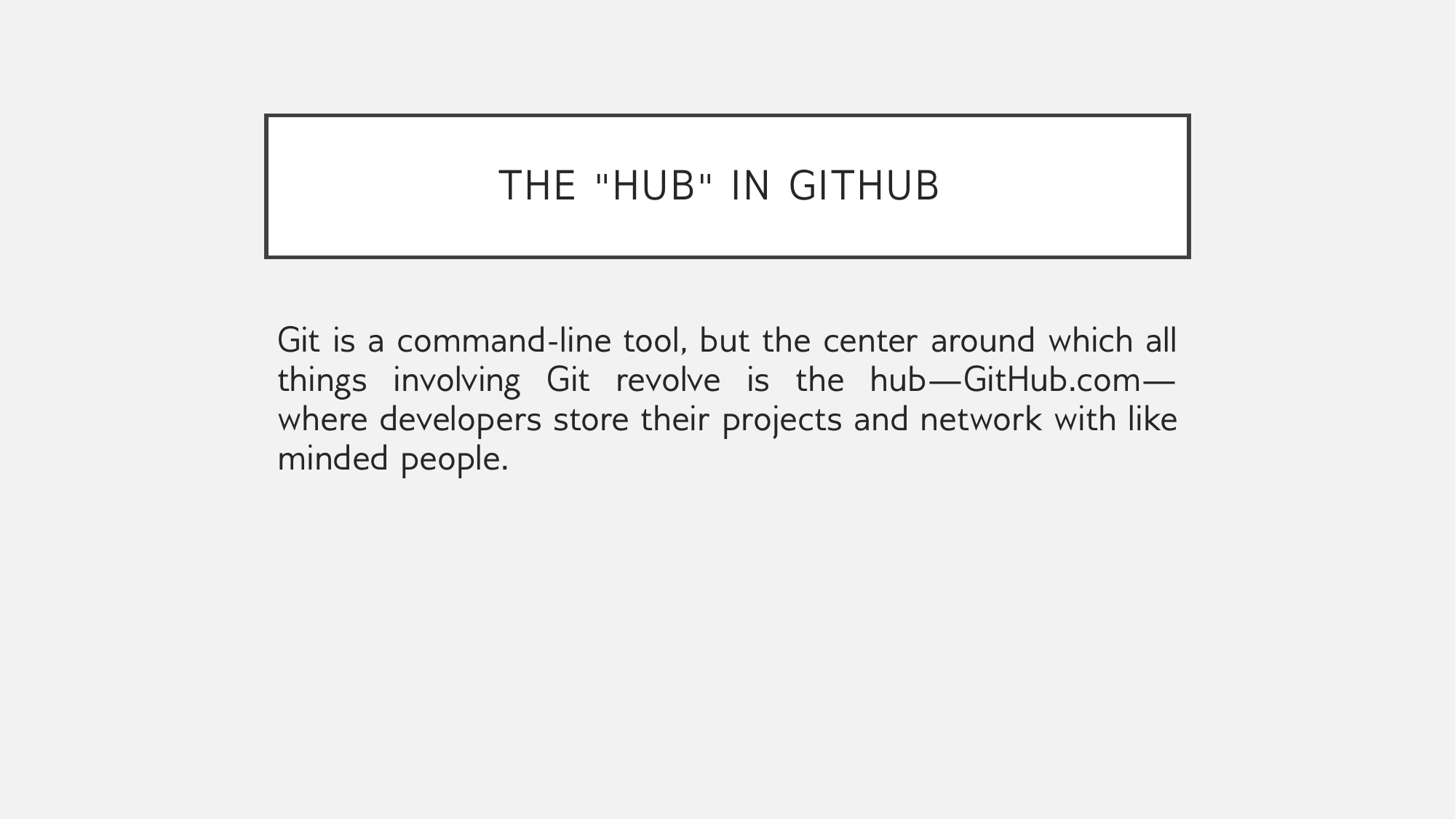

# The "Hub" in Github
Git is a command-line tool, but the center around which all things involving Git revolve is the hub—GitHub.com—where developers store their projects and network with like minded people.